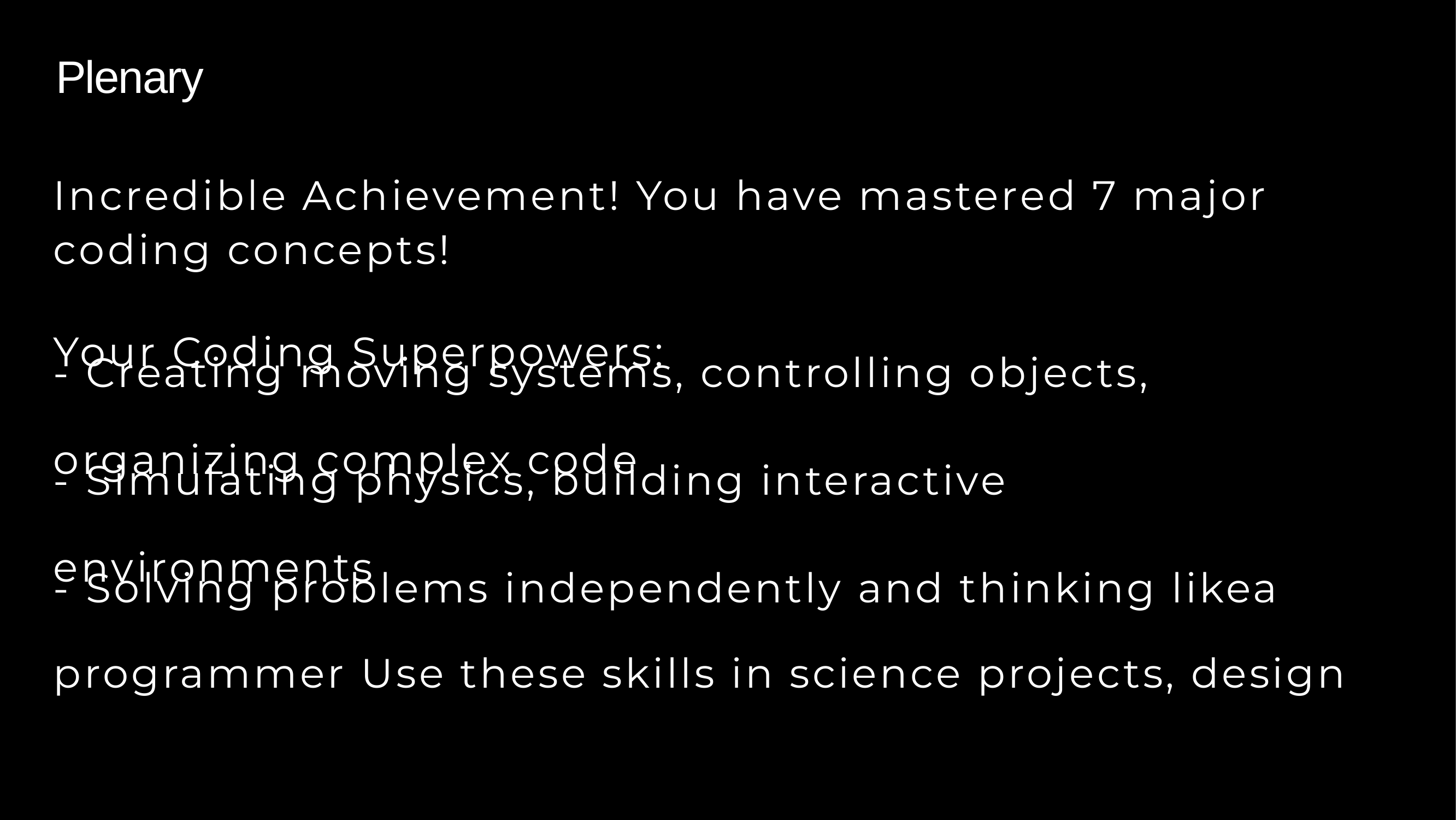

Plenary
Incredible Achievement! You have mastered 7 major coding concepts!
Your Coding Superpowers:
- Creating moving systems, controlling objects,
organizing complex code
- Simulating physics, building interactive
environments
- Solving problems independently and thinking likea
programmer Use these skills in science projects, design